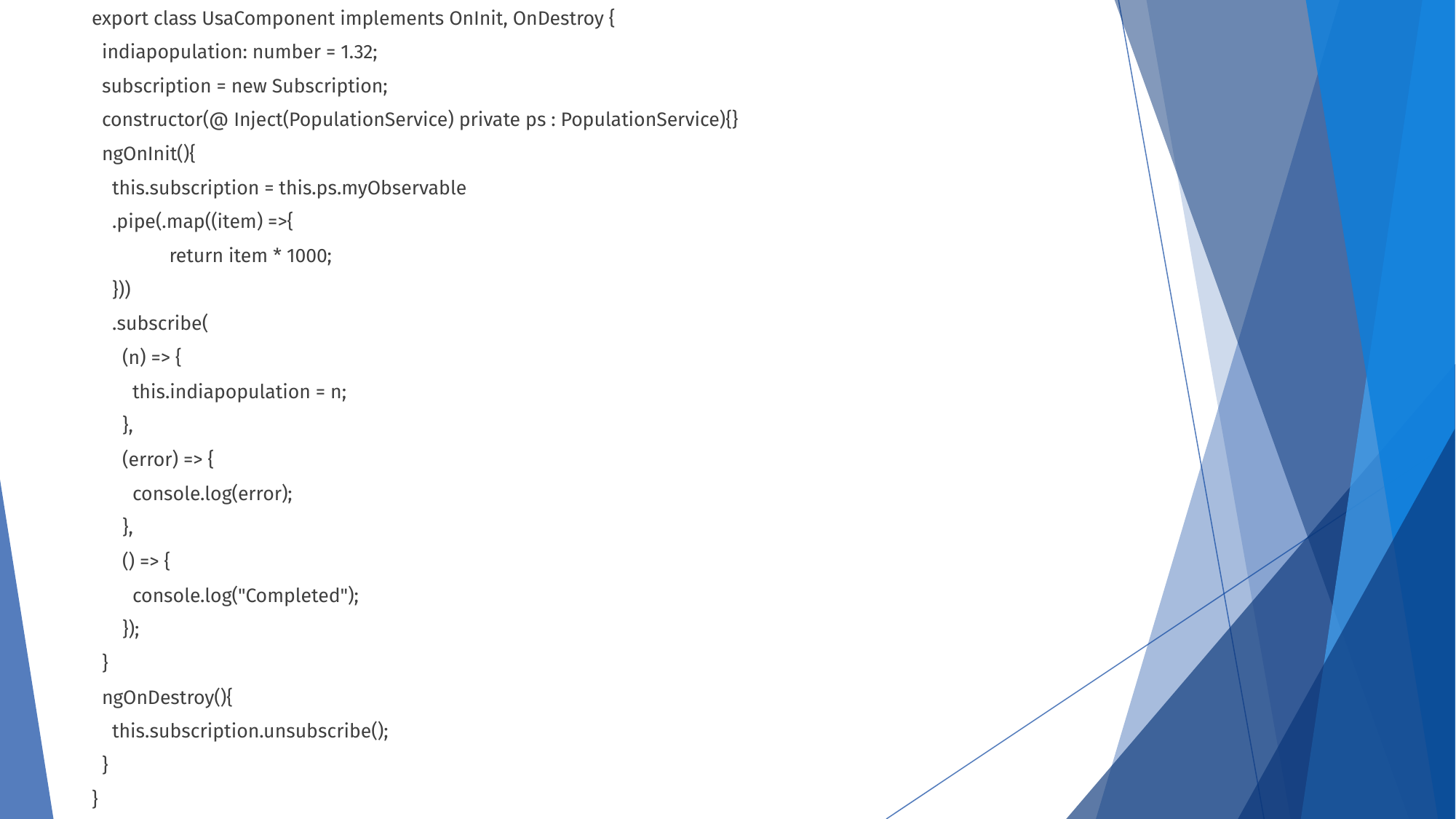

export class UsaComponent implements OnInit, OnDestroy {
  indiapopulation: number = 1.32;
  subscription = new Subscription;
  constructor(@ Inject(PopulationService) private ps : PopulationService){}
  ngOnInit(){
    this.subscription = this.ps.myObservable
    .pipe(.map((item) =>{
	return item * 1000;
    }))
    .subscribe(
      (n) => {
        this.indiapopulation = n;
      },
      (error) => {
        console.log(error);
      },
      () => {
        console.log("Completed");
      });
  }
  ngOnDestroy(){
    this.subscription.unsubscribe();
  }
}